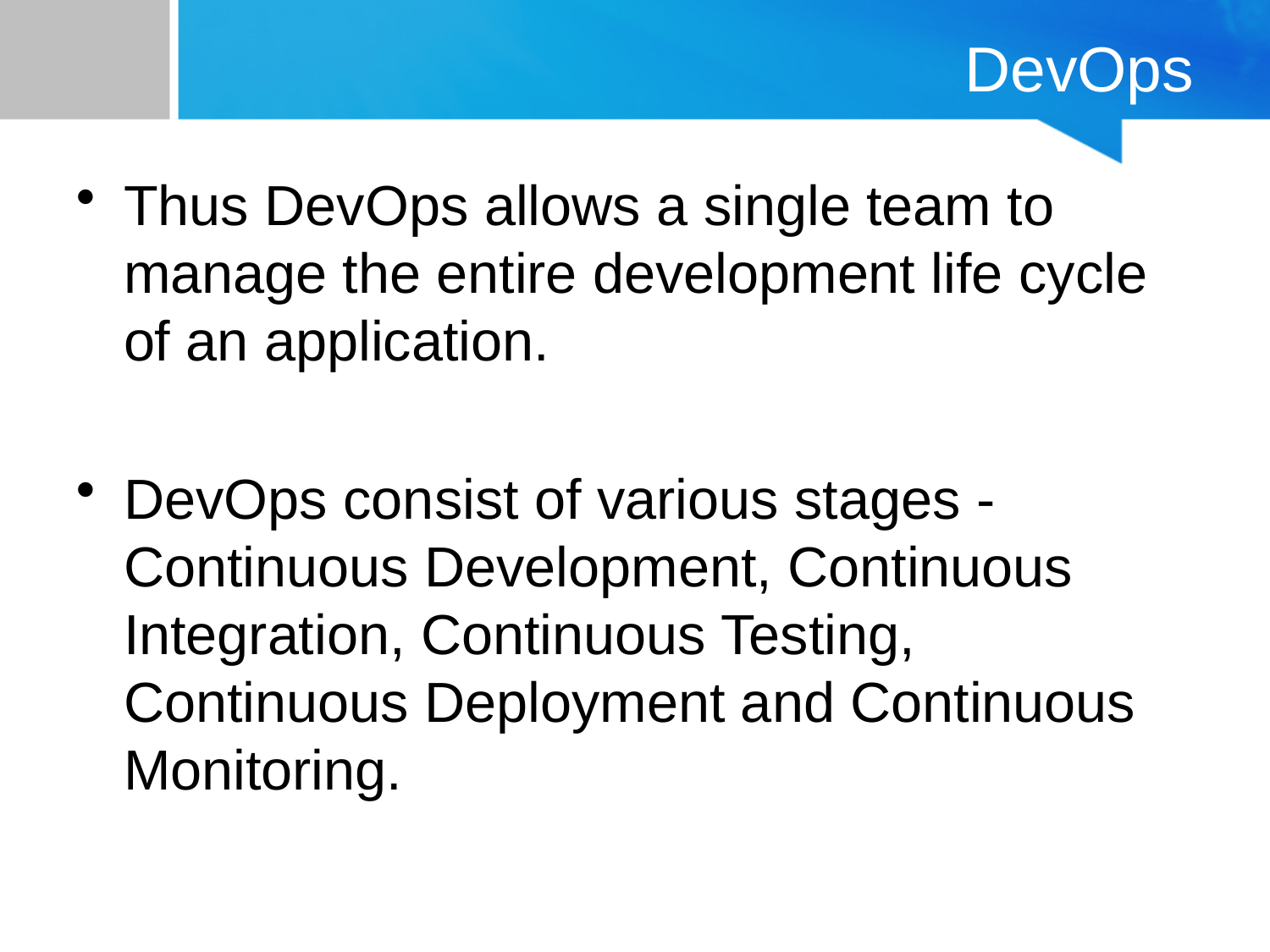

# DevOps
Thus DevOps allows a single team to manage the entire development life cycle of an application.

DevOps consist of various stages - Continuous Development, Continuous Integration, Continuous Testing, Continuous Deployment and Continuous Monitoring.